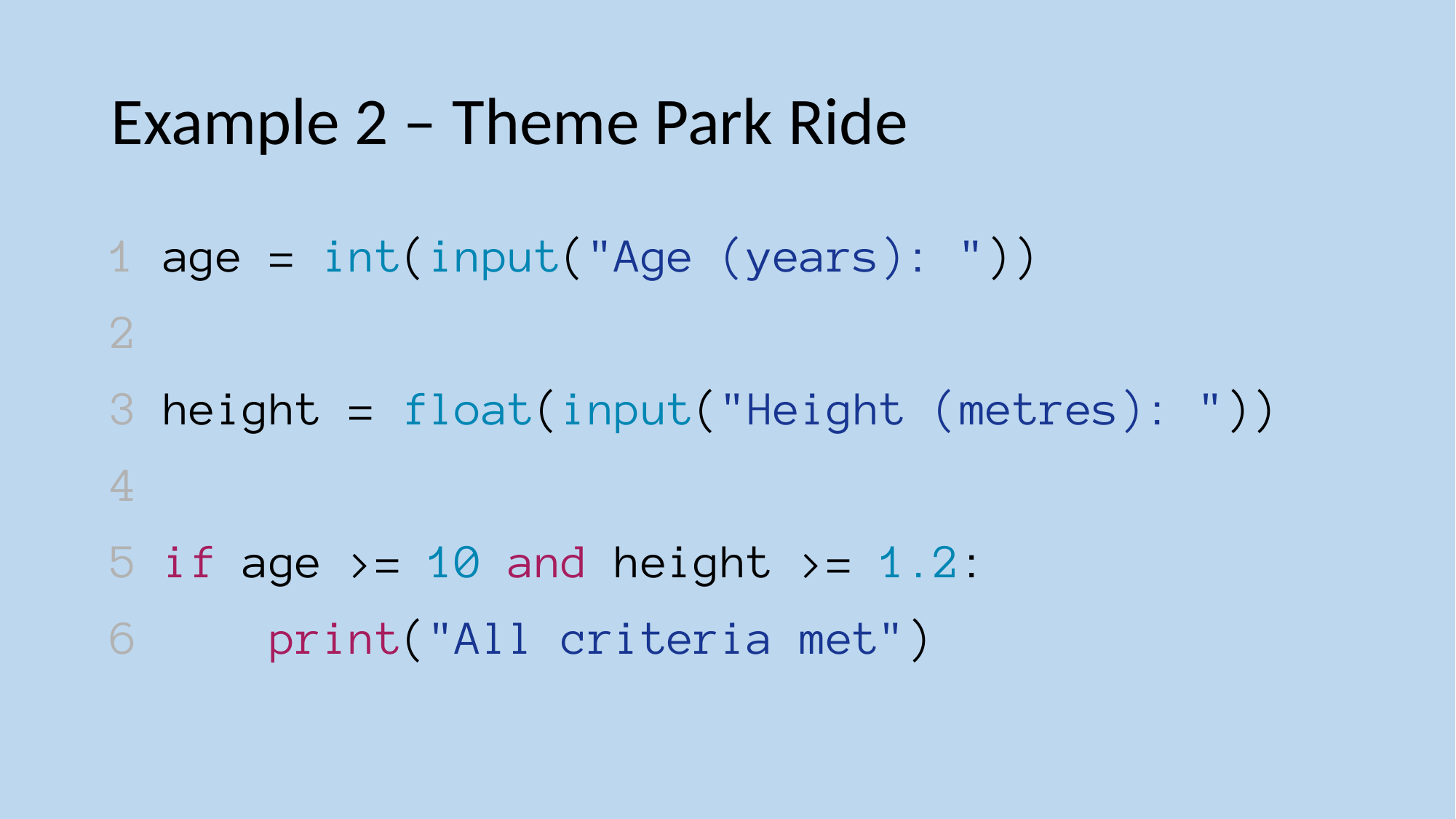

# Example 2 – Theme Park Ride
1 age = int(input("Age (years): "))
2
3 height = float(input("Height (metres): "))
4
5 if age >= 10 and height >= 1.2:
6     print("All criteria met")